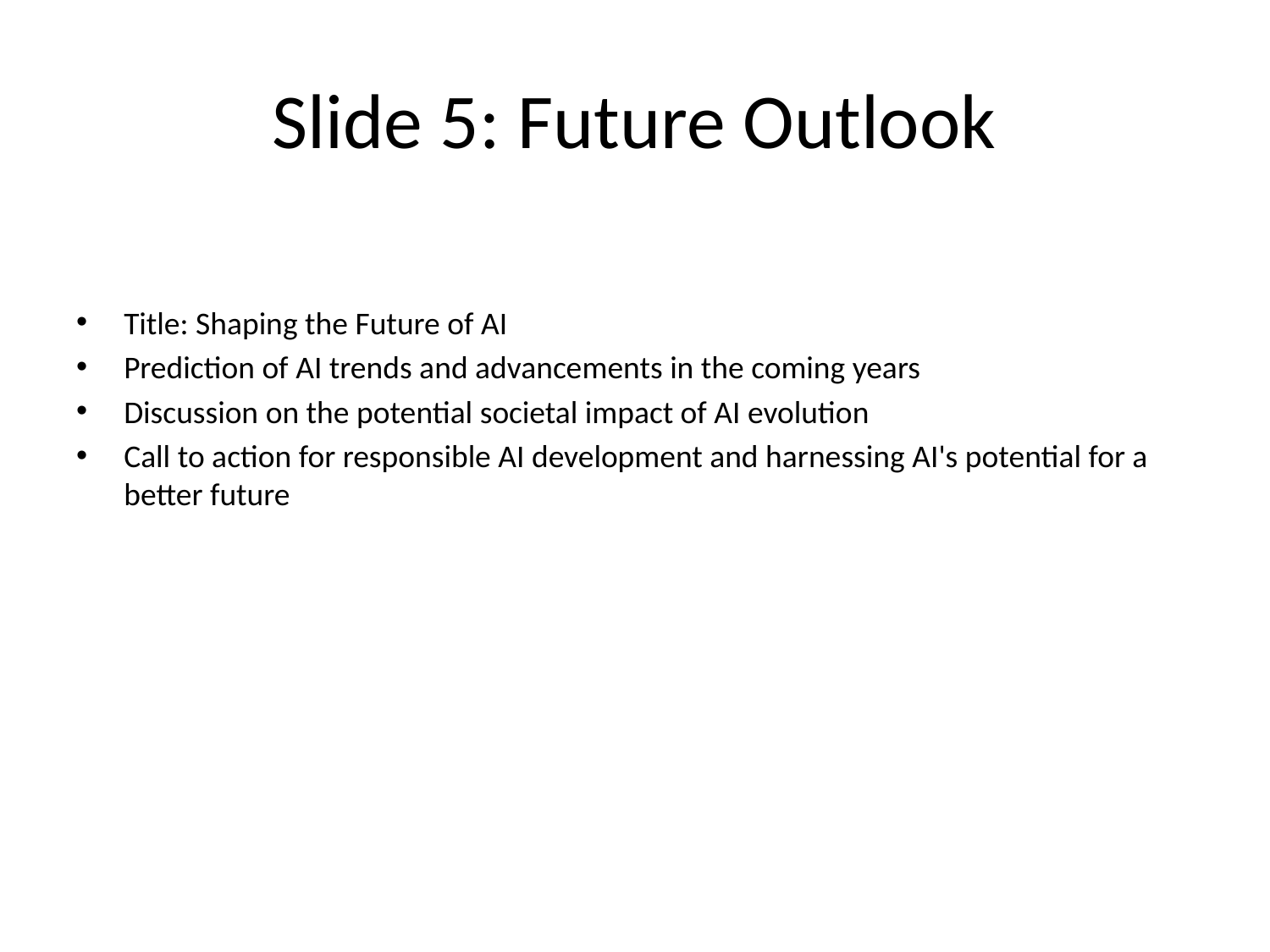

# Slide 5: Future Outlook

Title: Shaping the Future of AI
Prediction of AI trends and advancements in the coming years
Discussion on the potential societal impact of AI evolution
Call to action for responsible AI development and harnessing AI's potential for a better future